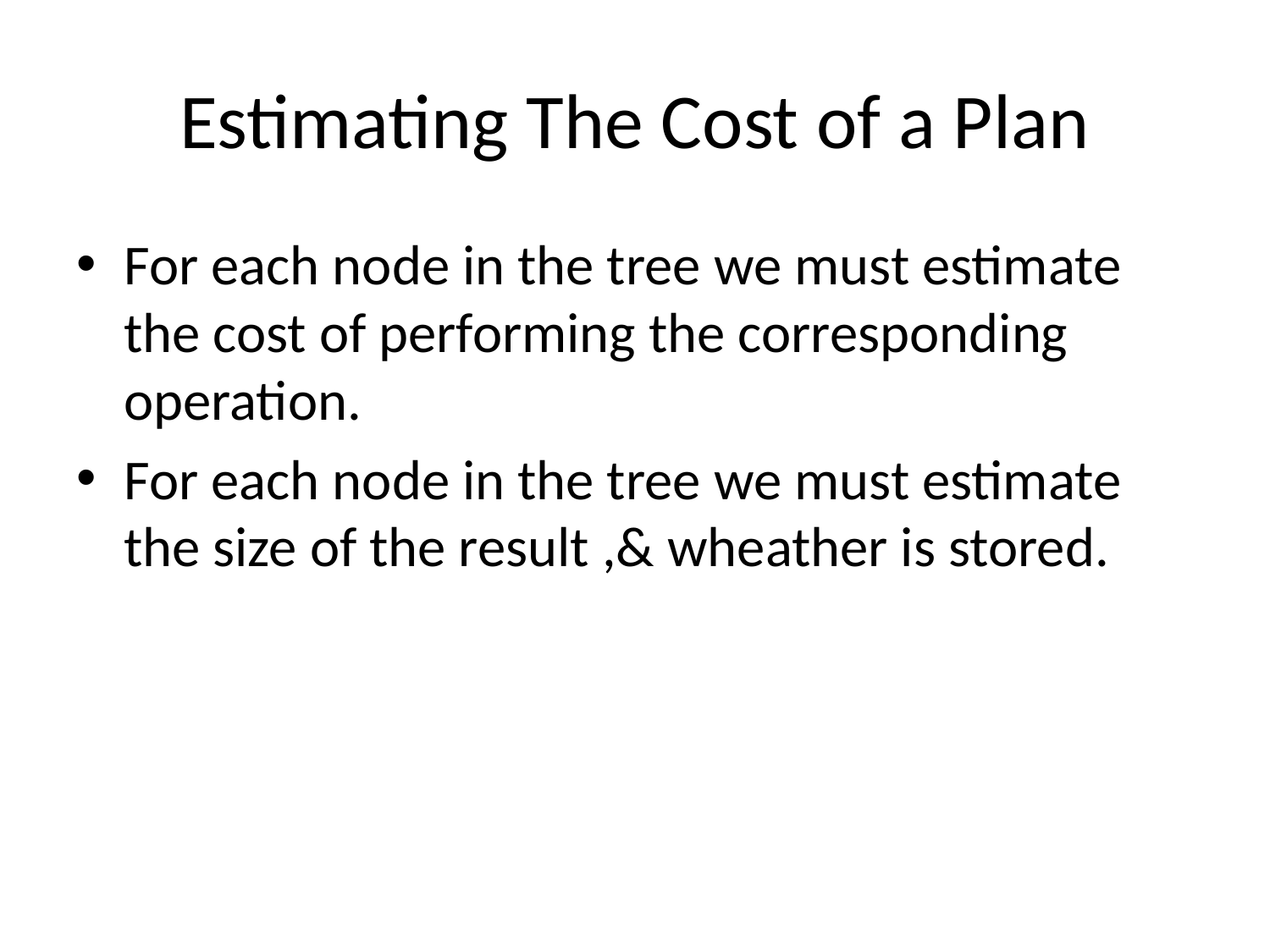

# Estimating The Cost of a Plan
For each node in the tree we must estimate the cost of performing the corresponding  operation.
For each node in the tree we must estimate the size of the result ,& wheather is stored.